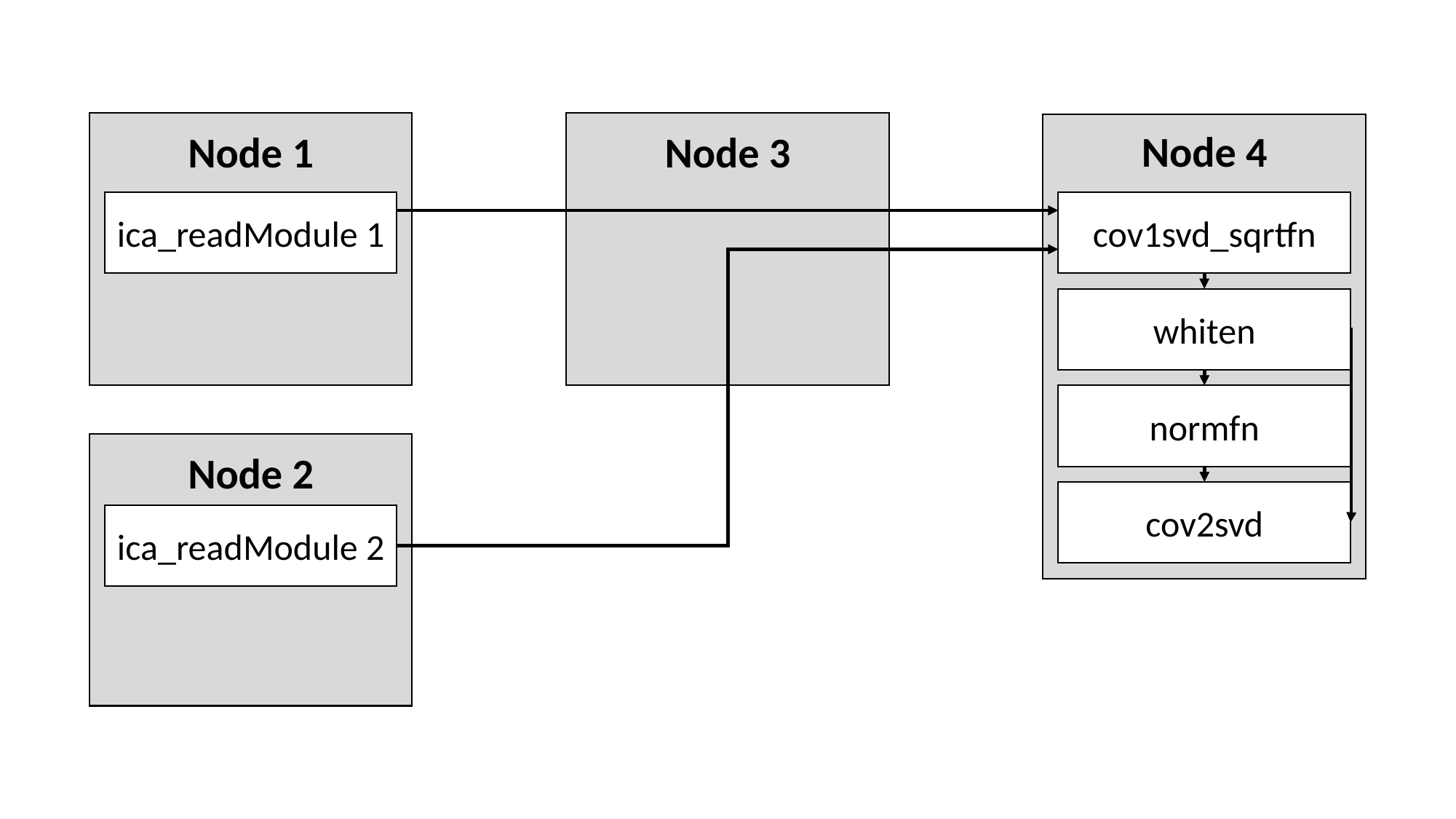

Node 1

Node 3

Node 4

ica_readModule 1
cov1svd_sqrtfn
whiten
normfn
Node 2

cov2svd
ica_readModule 2